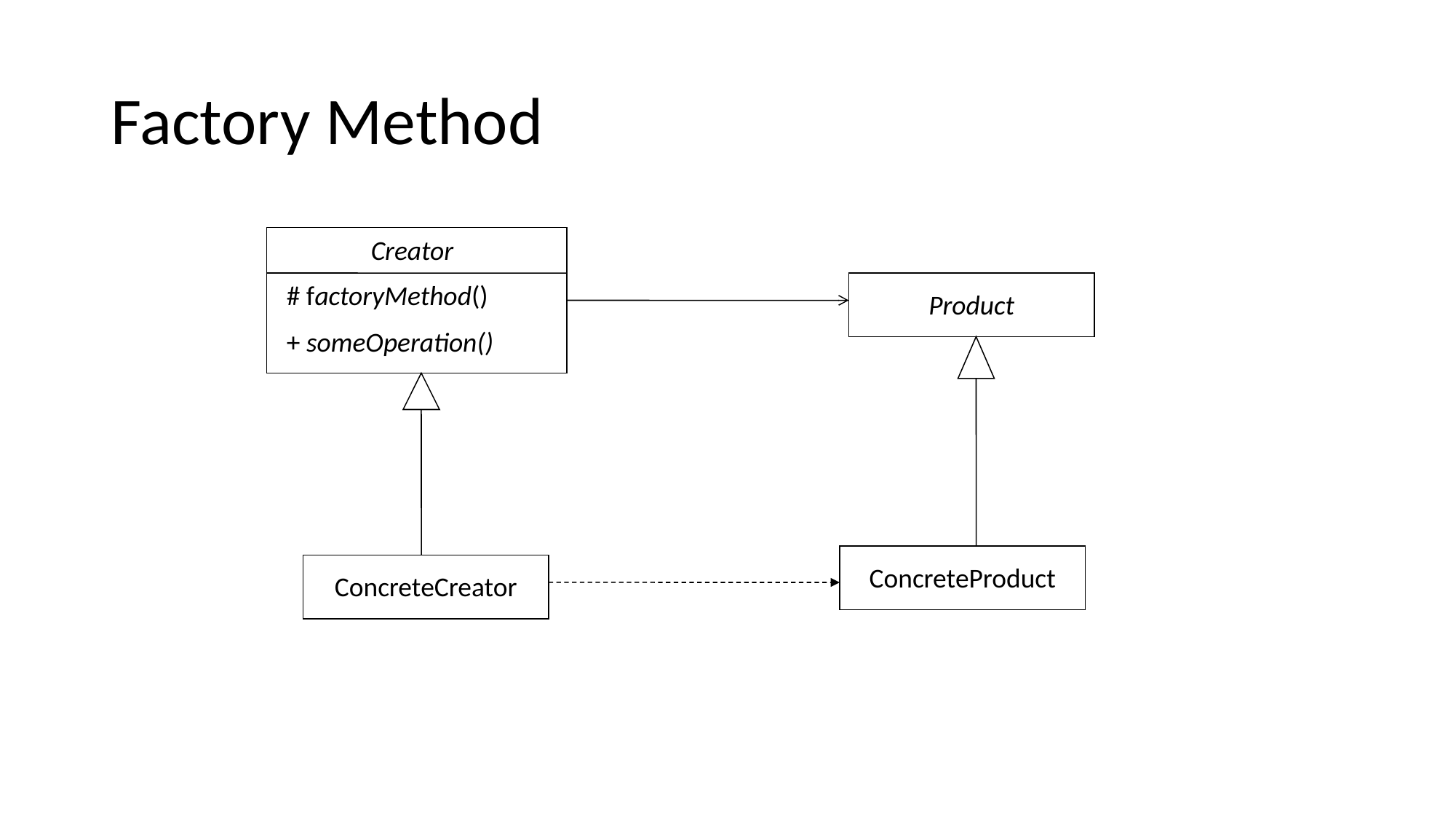

# Factory Method

Creator

# factoryMethod()
+ someOperation()

Product

ConcreteProduct
ConcreteCreator